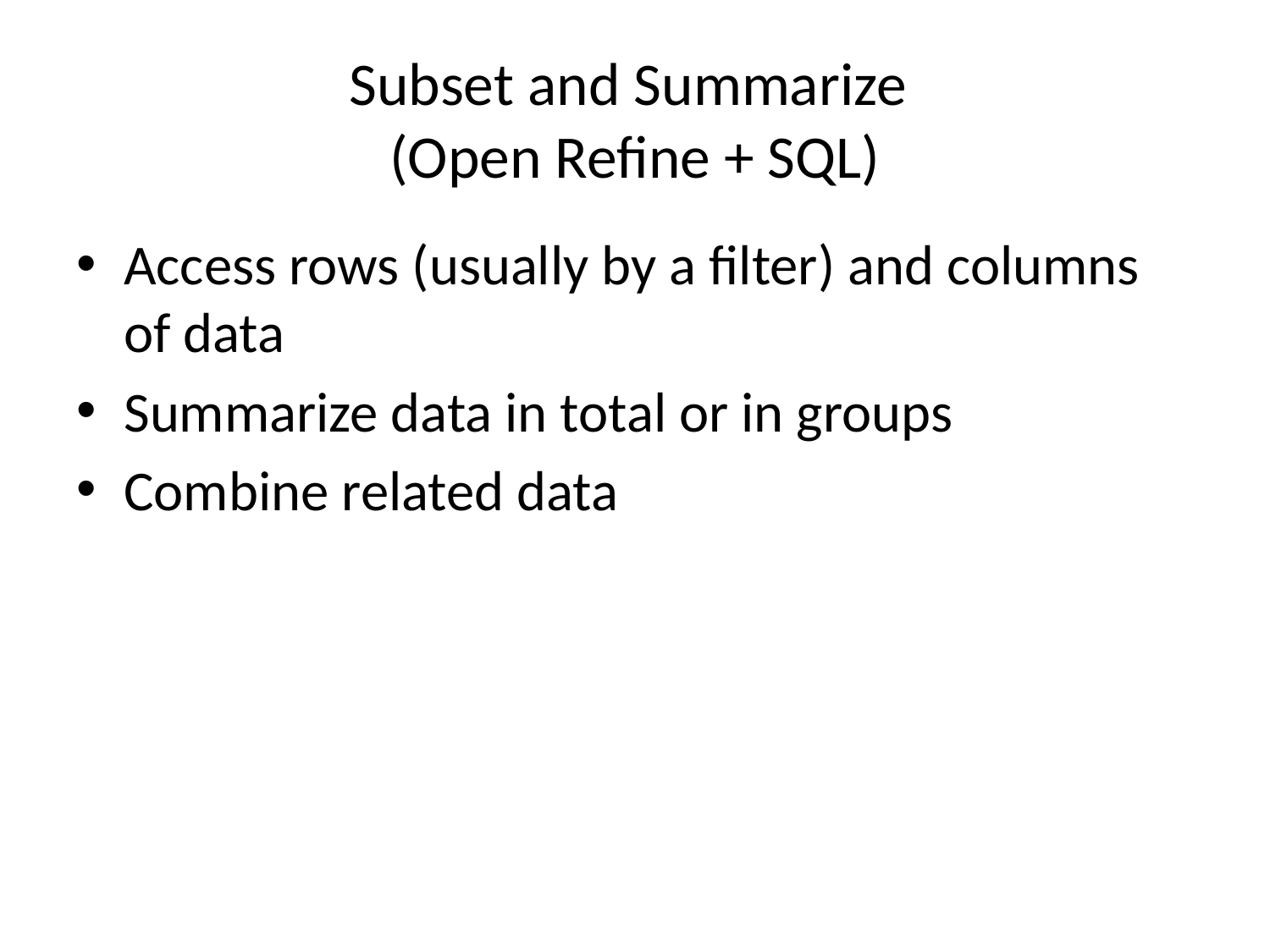

# Subset and Summarize (Open Refine + SQL)
Access rows (usually by a filter) and columns of data
Summarize data in total or in groups
Combine related data